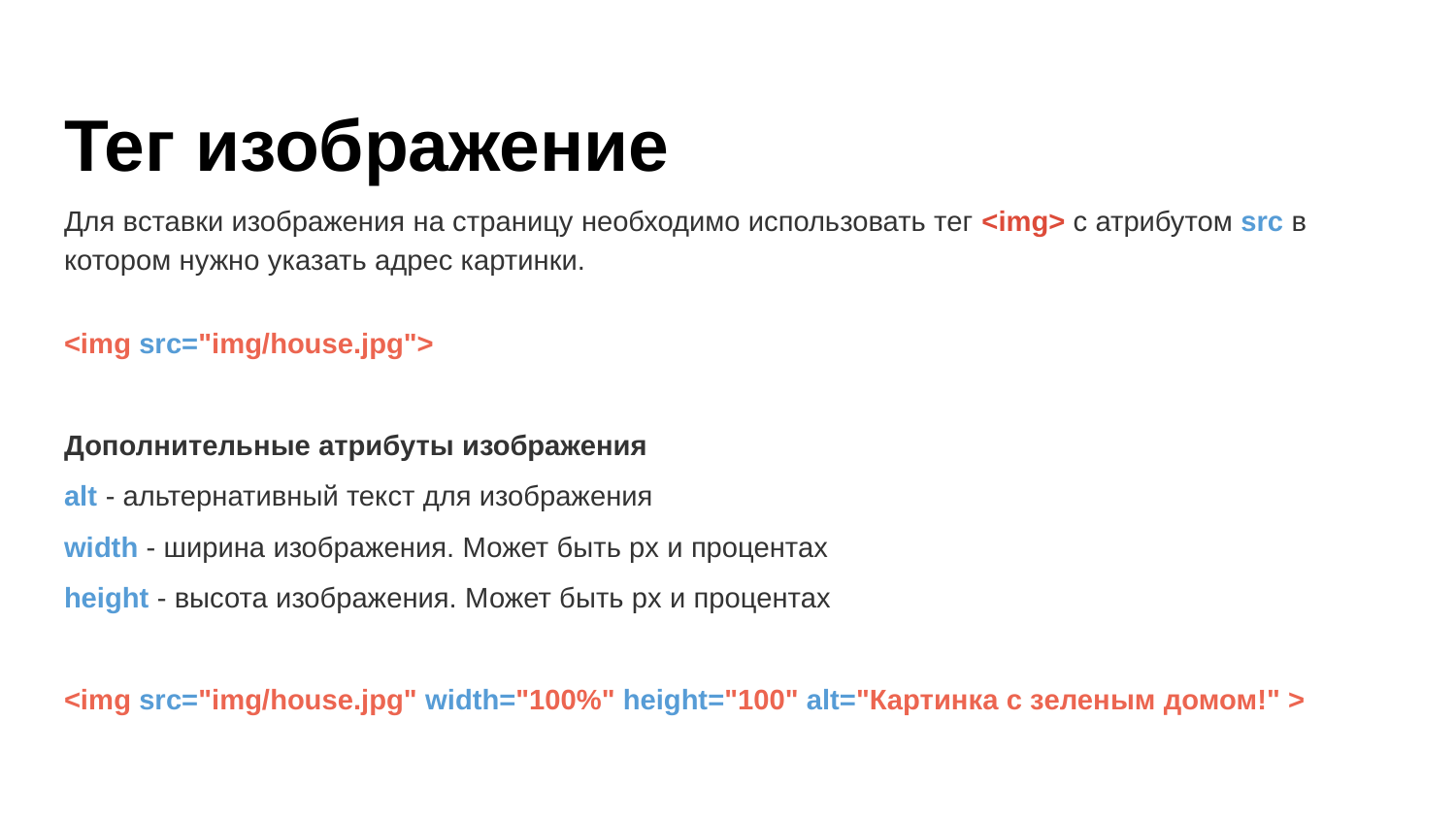

# Тег изображение
Для вставки изображения на страницу необходимо использовать тег <img> с атрибутом src в котором нужно указать адрес картинки.
<img src="img/house.jpg">

Дополнительные атрибуты изображения
alt - альтернативный текст для изображения
width - ширина изображения. Может быть px и процентах
height - высота изображения. Может быть px и процентах

<img src="img/house.jpg" width="100%" height="100" alt="Картинка с зеленым домом!" >